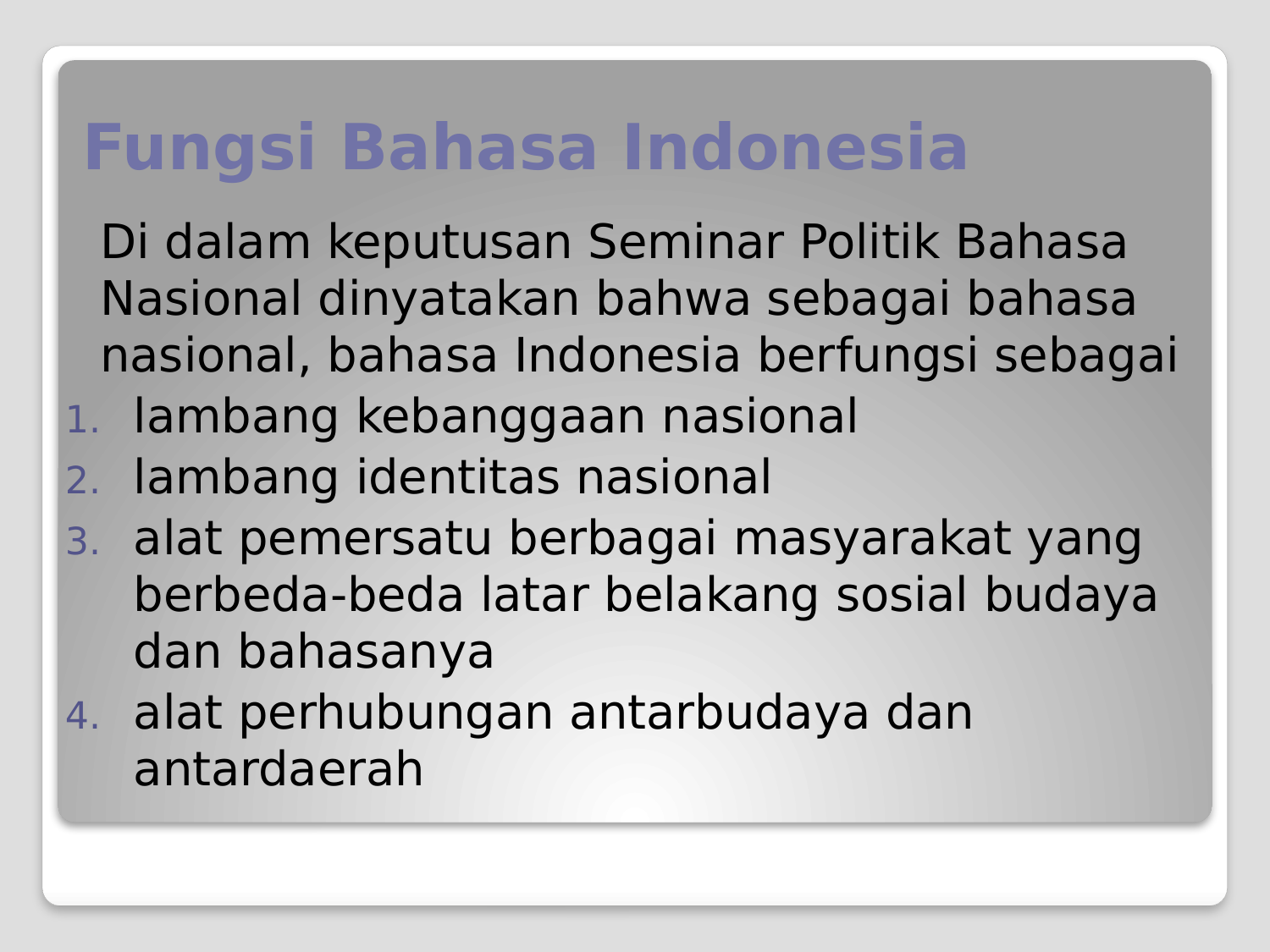

# Fungsi Bahasa Indonesia
		Di dalam keputusan Seminar Politik Bahasa Nasional dinyatakan bahwa sebagai bahasa nasional, bahasa Indonesia berfungsi sebagai
lambang kebanggaan nasional
lambang identitas nasional
alat pemersatu berbagai masyarakat yang berbeda-beda latar belakang sosial budaya dan bahasanya
alat perhubungan antarbudaya dan antardaerah